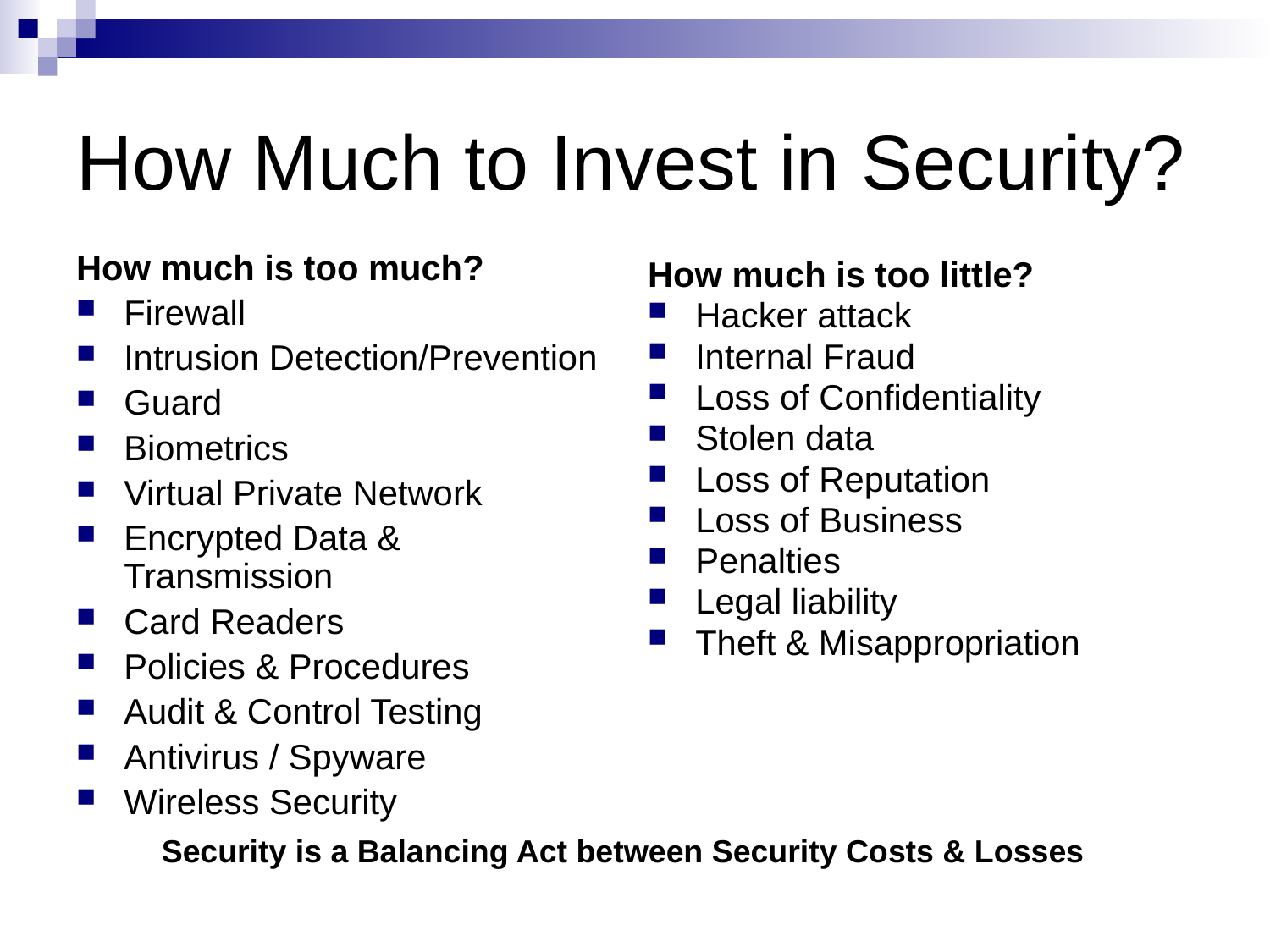

# How Much to Invest in Security?
How much is too much?
Firewall
Intrusion Detection/Prevention
Guard
Biometrics
Virtual Private Network
Encrypted Data & Transmission
Card Readers
Policies & Procedures
Audit & Control Testing
Antivirus / Spyware
Wireless Security

How much is too little?
Hacker attack
Internal Fraud
Loss of Confidentiality
Stolen data
Loss of Reputation
Loss of Business
Penalties
Legal liability
Theft & Misappropriation
Security is a Balancing Act between Security Costs & Losses